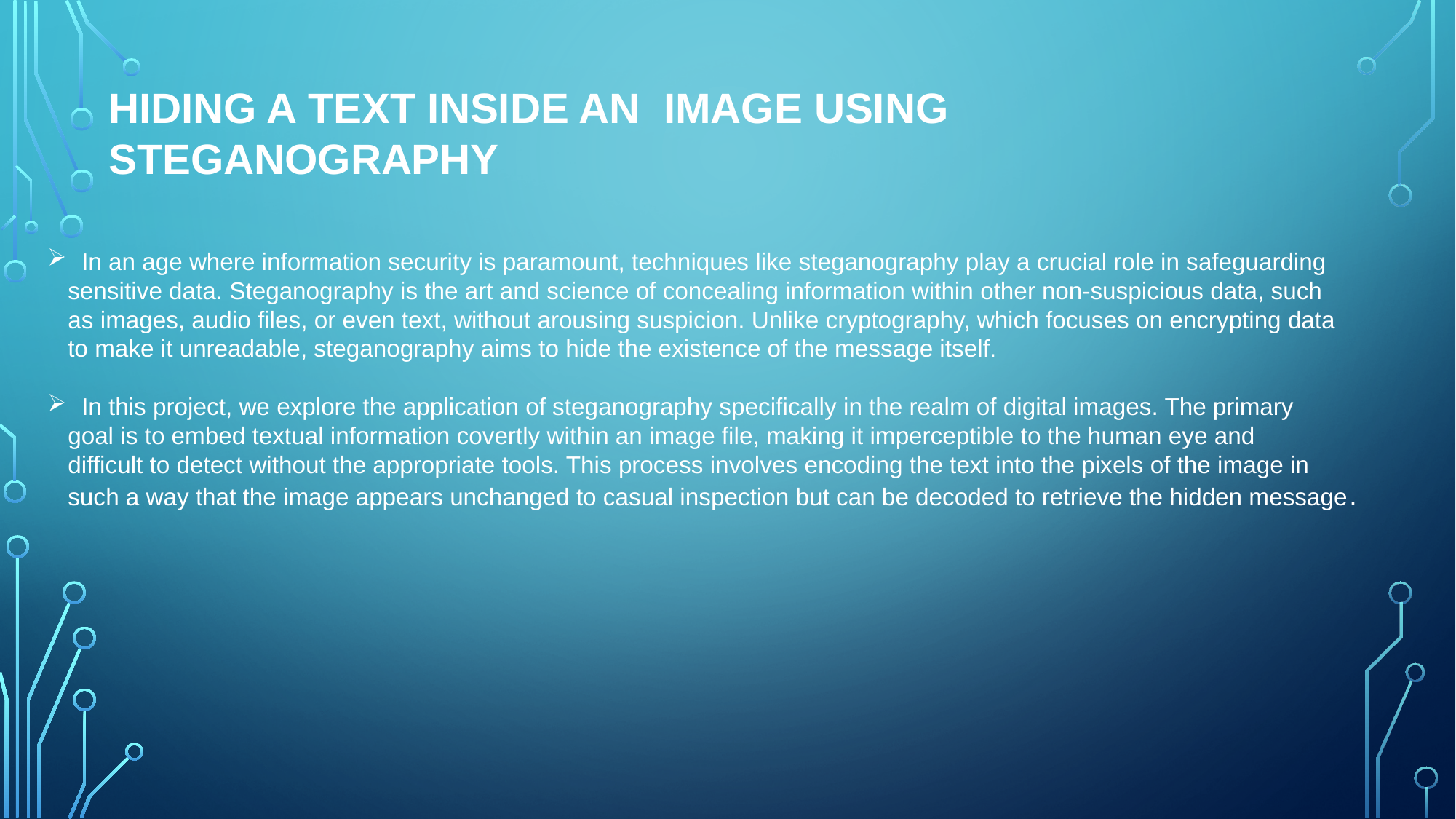

HIDING A TEXT INSIDE AN  IMAGE USING STEGANOGRAPHY
In an age where information security is paramount, techniques like steganography play a crucial role in safeguarding
   sensitive data. Steganography is the art and science of concealing information within other non-suspicious data, such
   as images, audio files, or even text, without arousing suspicion. Unlike cryptography, which focuses on encrypting data
   to make it unreadable, steganography aims to hide the existence of the message itself.

In this project, we explore the application of steganography specifically in the realm of digital images. The primary
   goal is to embed textual information covertly within an image file, making it imperceptible to the human eye and
   difficult to detect without the appropriate tools. This process involves encoding the text into the pixels of the image in
   such a way that the image appears unchanged to casual inspection but can be decoded to retrieve the hidden message.